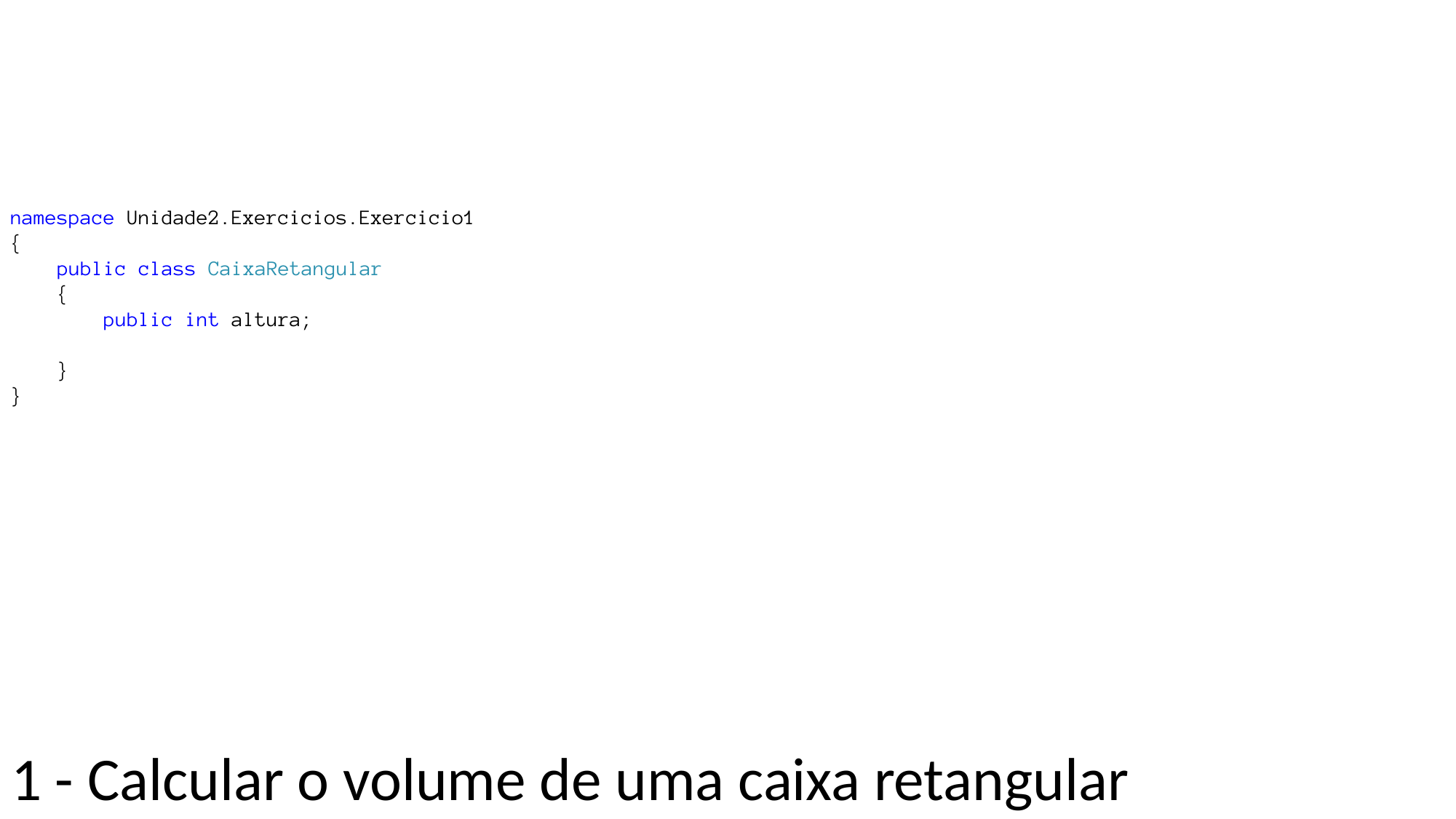

namespace Unidade2.Exercicios.Exercicio1
{
    public class CaixaRetangular
    {
        public int altura;

    }
}
# 1 - Calcular o volume de uma caixa retangular